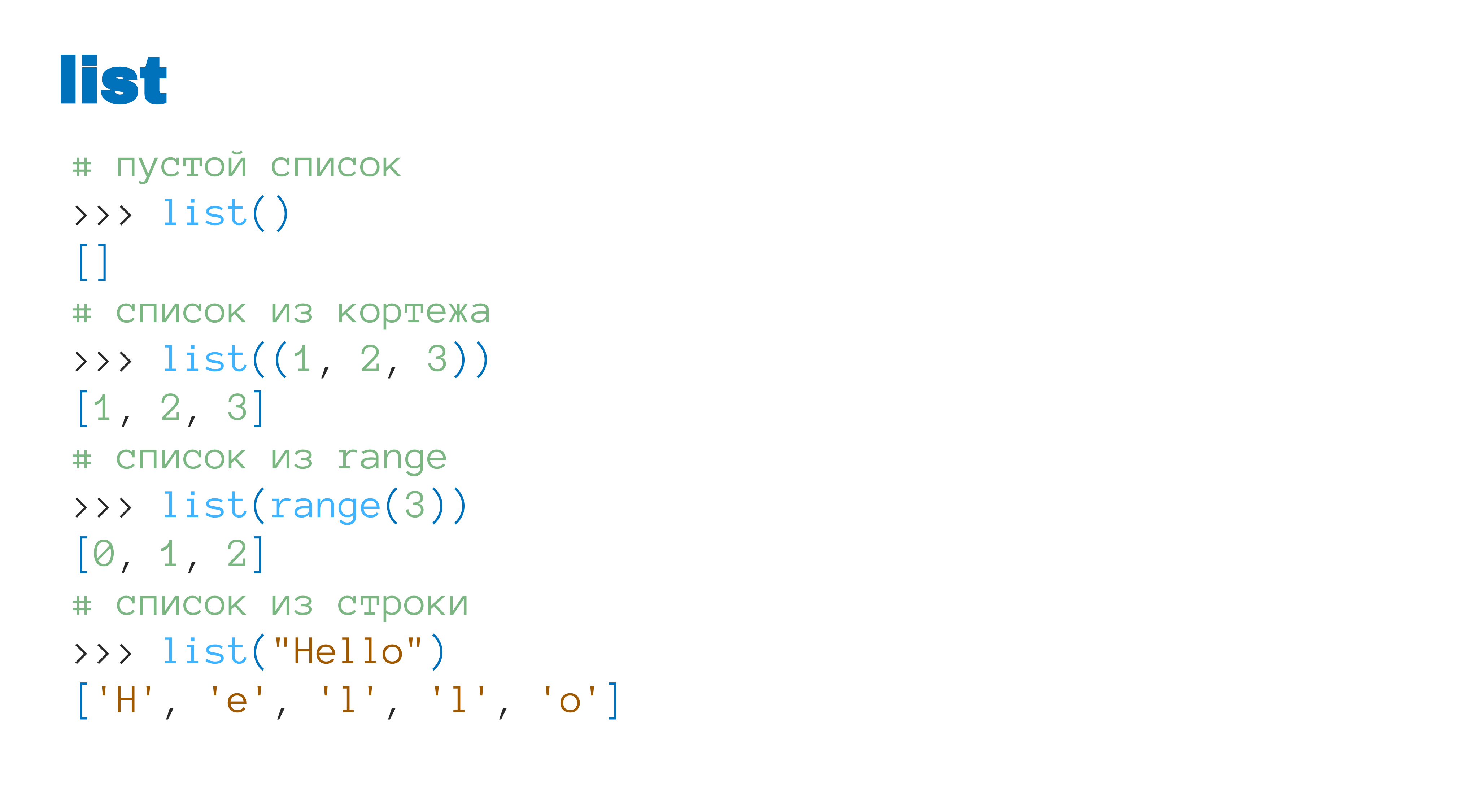

# list
# пустой список
>>> list()
[]
# список из кортежа
>>> list((1, 2, 3))
[1, 2, 3]
# список из range
>>> list(range(3))
[0, 1, 2]
# список из строки
>>> list("Hello")
['H', 'e', 'l', 'l', 'o']
5